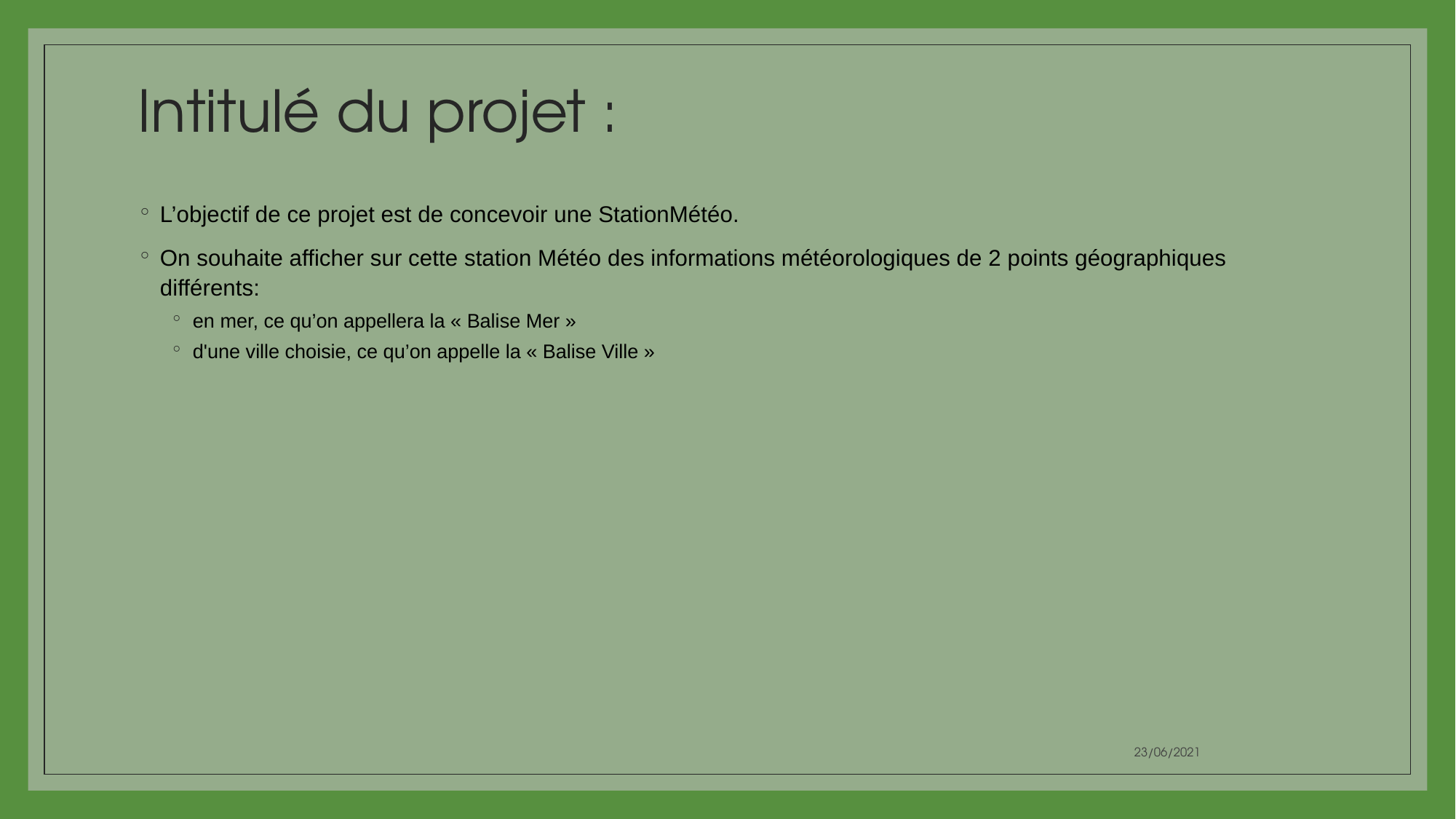

# Intitulé du projet :

L’objectif de ce projet est de concevoir une StationMétéo.
On souhaite afficher sur cette station Météo des informations météorologiques de 2 points géographiques différents:
en mer, ce qu’on appellera la « Balise Mer »
d'une ville choisie, ce qu’on appelle la « Balise Ville »

23/06/2021